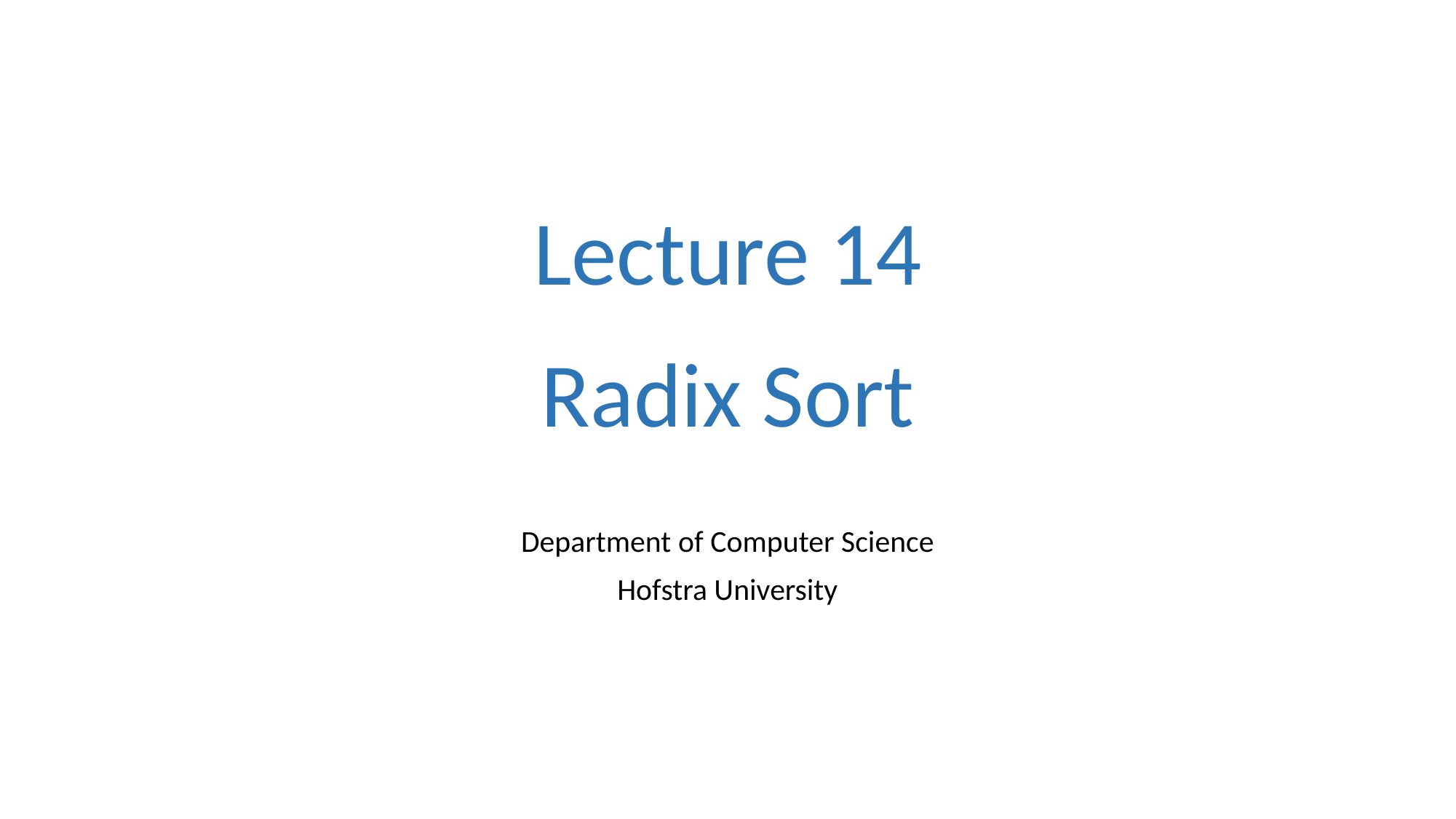

# Lecture 14 Radix Sort
Department of Computer Science
Hofstra University